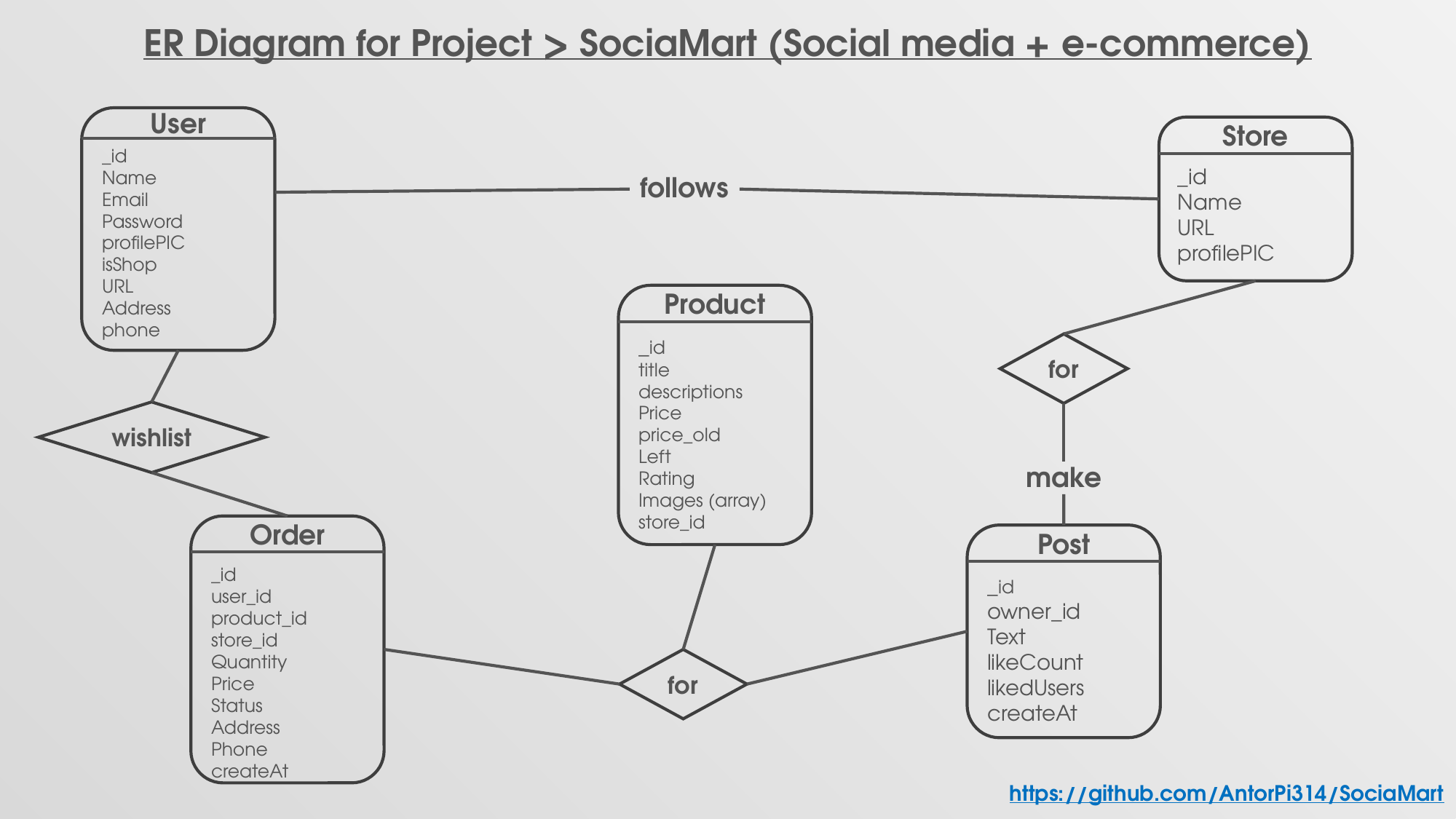

ER Diagram for Project > SociaMart (Social media + e-commerce)
User

_id
Name
Email
Password
profilePIC
isShop
URL
Address
phone

Store

_id
Name
URL
profilePIC

follows
Product

_id
title
descriptions
Price
price_old
Left
Rating
Images (array)
store_id

for
wishlist
make
Order

_id
user_id product_id store_id
Quantity
Price
Status
Address
Phone
createAt

Post

_id
owner_id
Text
likeCount
likedUsers createAt
for
https://github.com/AntorPi314/SociaMart